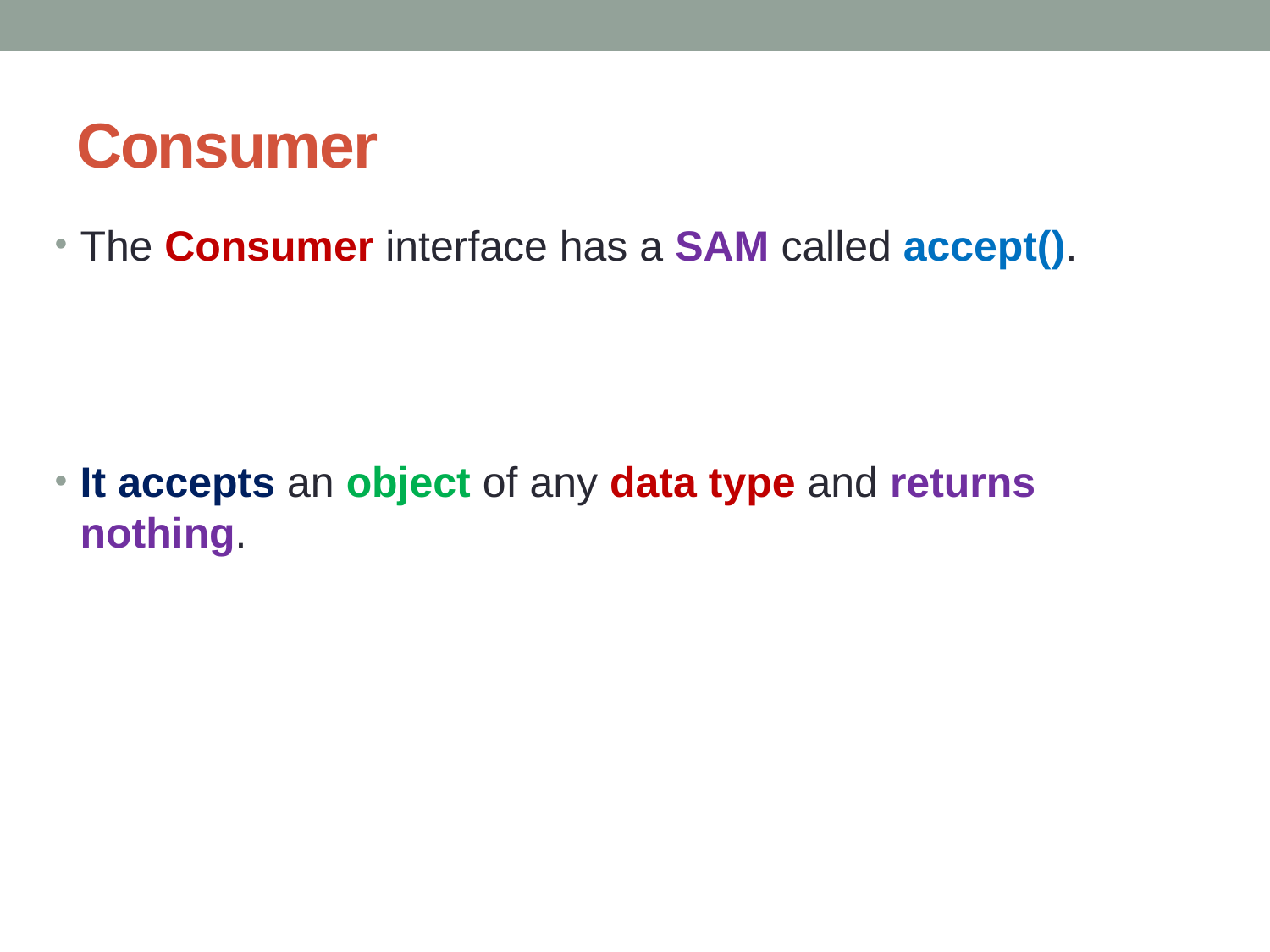

# Consumer
The Consumer interface has a SAM called accept().

It accepts an object of any data type and returns nothing.